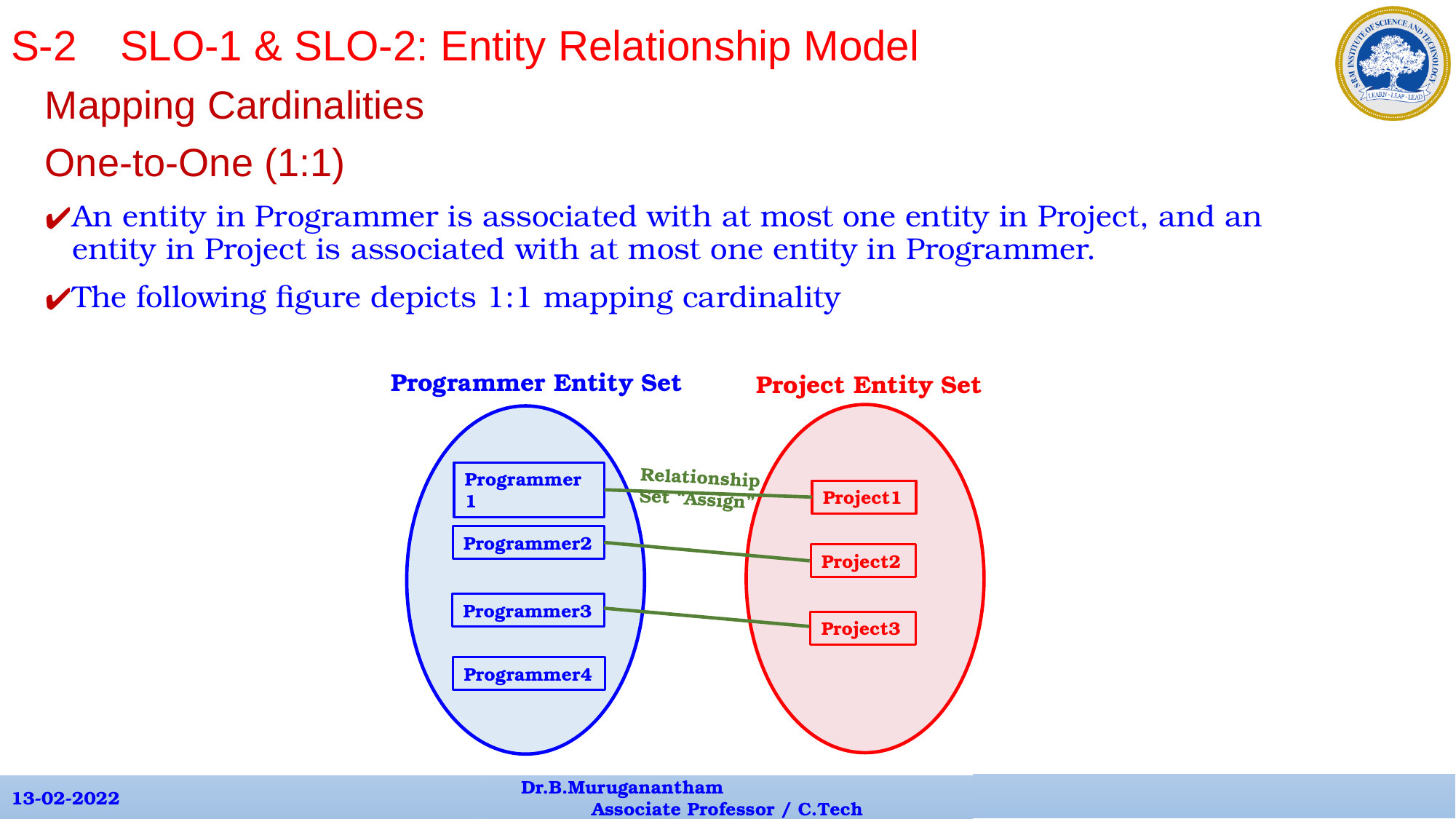

S-2 	SLO-1 & SLO-2: Entity Relationship Model

Mapping Cardinalities
One-to-One (1:1)
An entity in Programmer is associated with at most one entity in Project, and an entity in Project is associated with at most one entity in Programmer.
The following figure depicts 1:1 mapping cardinality

Programmer Entity Set
Project Entity Set

Relationship Set “Assign”
Programmer1
Project1
Programmer2
Project2
Programmer3
Project3
Programmer4
34
13-02-2022
Dr.B.Muruganantham                                   Associate Professor / C.Tech